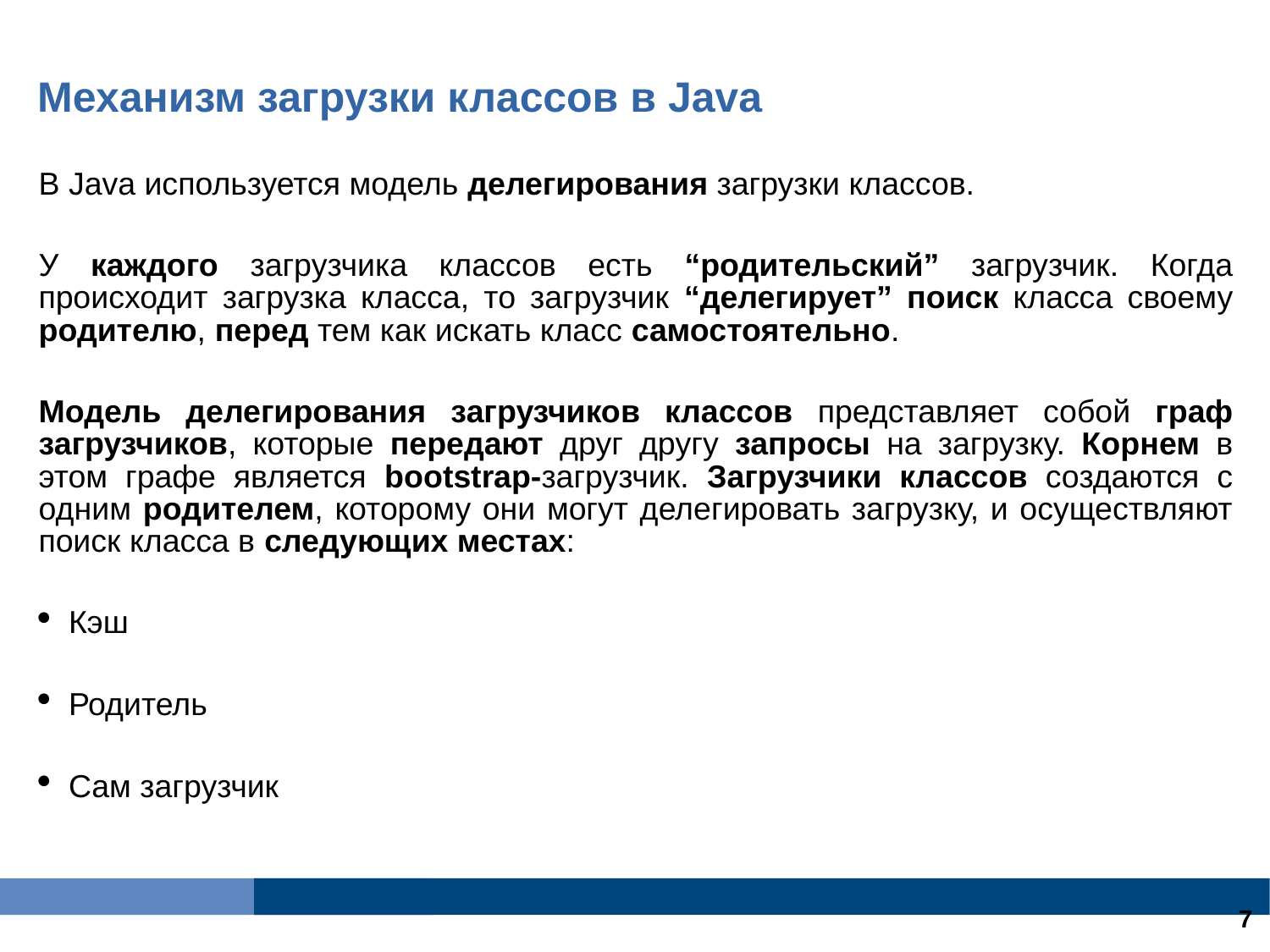

Механизм загрузки классов в Java
В Java используется модель делегирования загрузки классов.
У каждого загрузчика классов есть “родительский” загрузчик. Когда происходит загрузка класса, то загрузчик “делегирует” поиск класса своему родителю, перед тем как искать класс самостоятельно.
Модель делегирования загрузчиков классов представляет собой граф загрузчиков, которые передают друг другу запросы на загрузку. Корнем в этом графе является bootstrap-загрузчик. Загрузчики классов создаются с одним родителем, которому они могут делегировать загрузку, и осуществляют поиск класса в следующих местах:
Кэш
Родитель
Сам загрузчик
7